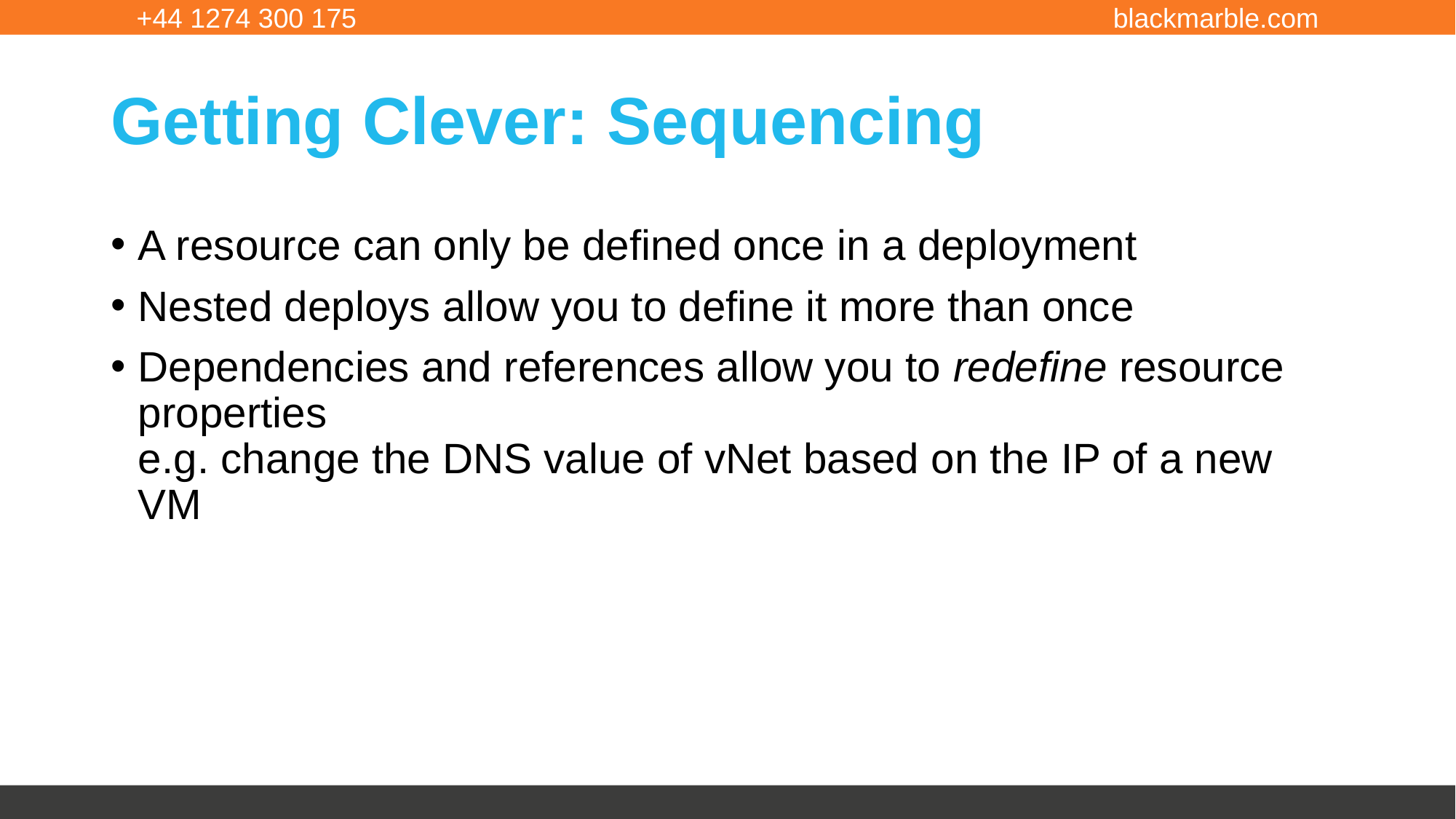

# Getting Clever: Sequencing
A resource can only be defined once in a deployment
Nested deploys allow you to define it more than once
Dependencies and references allow you to redefine resource properties
e.g. change the DNS value of vNet based on the IP of a new VM